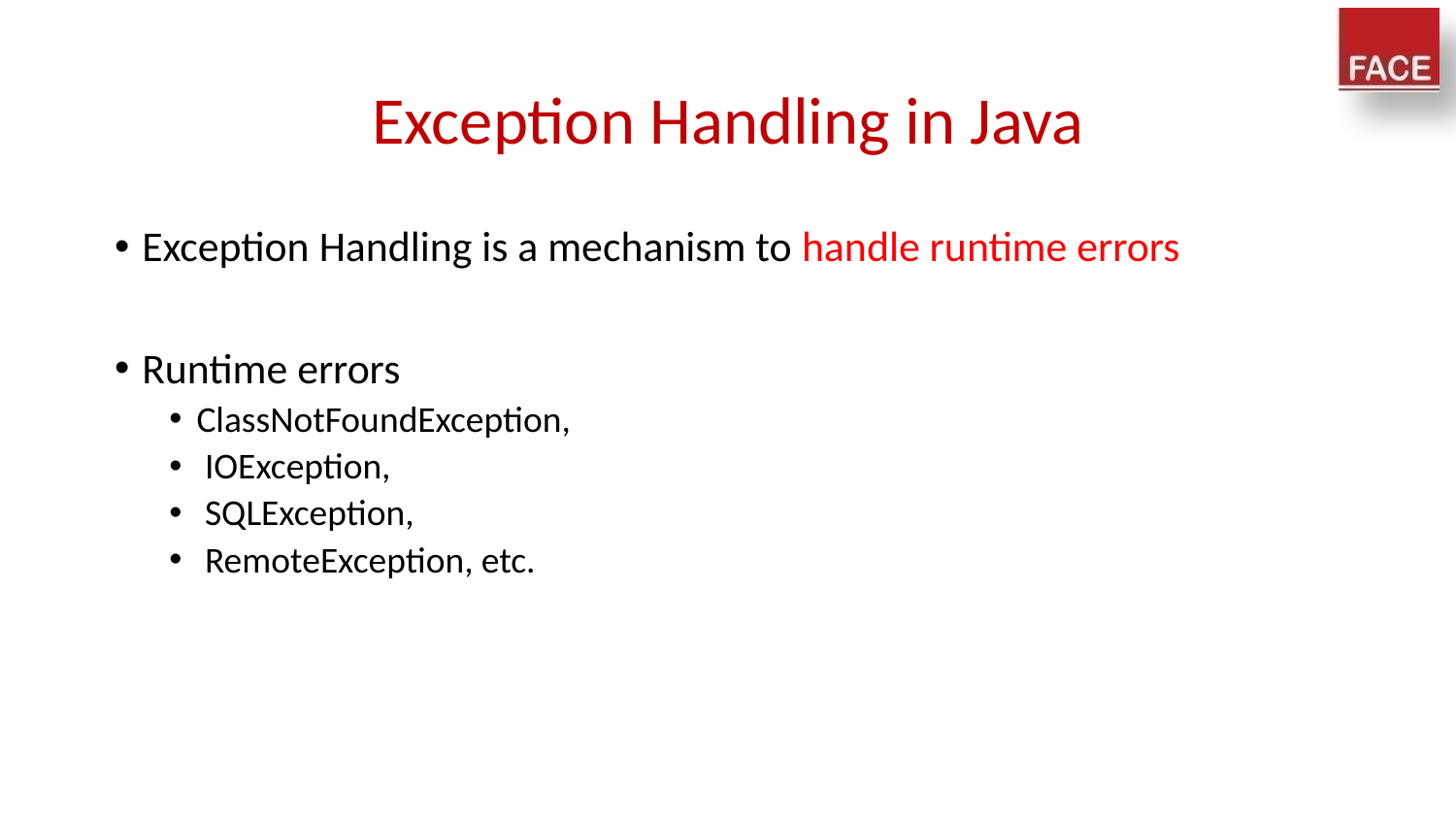

# Exception Handling in Java
Exception Handling is a mechanism to handle runtime errors

Runtime errors
ClassNotFoundException,
 IOException,
 SQLException,
 RemoteException, etc.